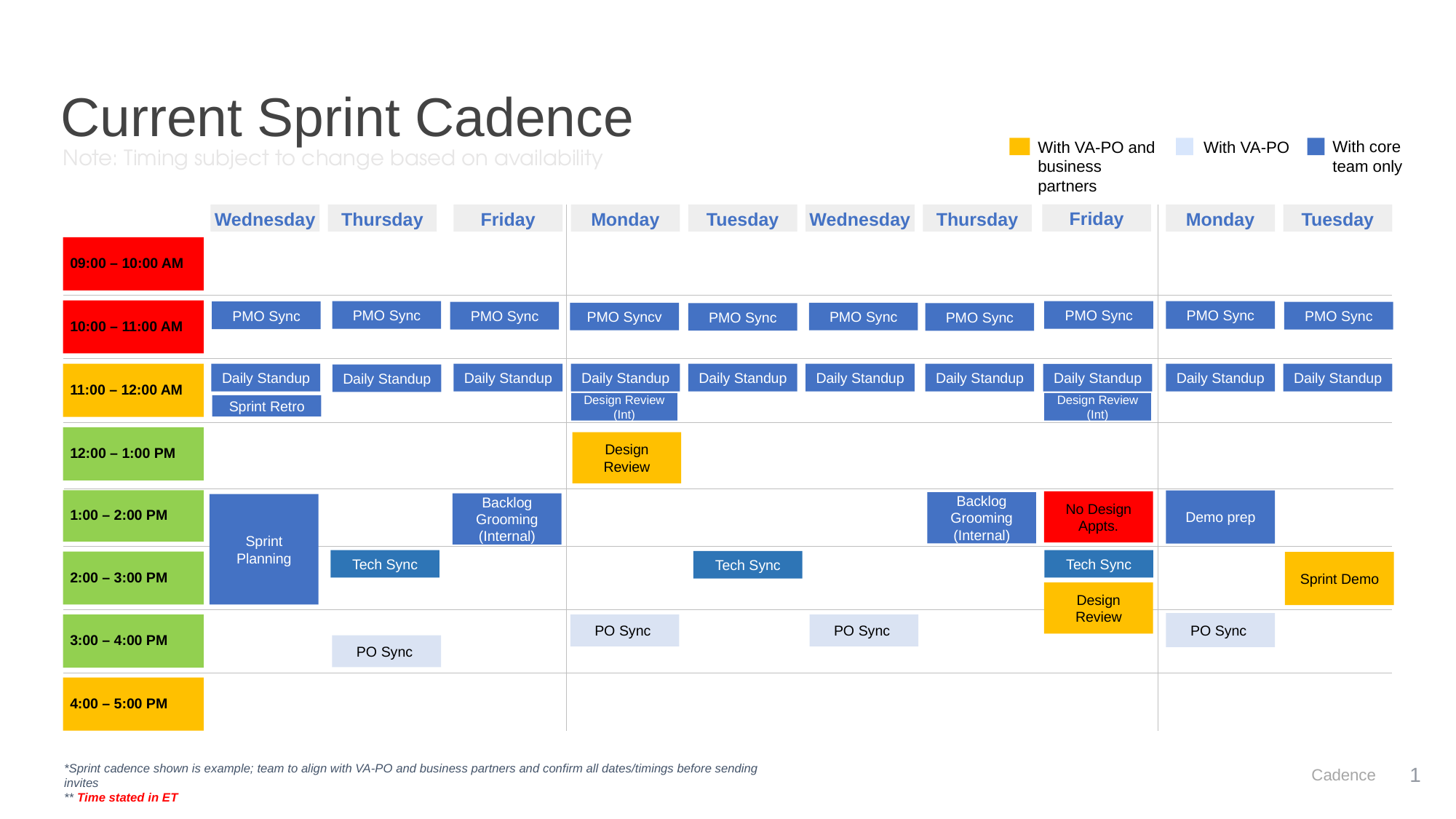

# Current Sprint Cadence
With VA-PO and business partners

With VA-PO

With core team only

Note: Timing subject to change based on availability
Friday
Wednesday
Thursday
Friday
Monday
Tuesday
Wednesday
Thursday
Monday
Tuesday
09:00 – 10:00 AM
10:00 – 11:00 AM
PMO Sync
PMO Sync
PMO Sync
PMO Sync
PMO Sync
PMO Sync
PMO Syncv
PMO Sync
PMO Sync
PMO Sync
11:00 – 12:00 AM
Daily Standup
Daily Standup
Daily Standup
Daily Standup
Daily Standup
Daily Standup
Daily Standup
Daily Standup
Daily Standup
Daily Standup
Design Review (Int)
Design Review (Int)
Sprint Retro
12:00 – 1:00 PM
Design Review
1:00 – 2:00 PM
Demo prep
No Design Appts.
Backlog Grooming (Internal)
Backlog Grooming (Internal)
Sprint Planning
Tech Sync
Tech Sync
Tech Sync
2:00 – 3:00 PM
Sprint Demo
Design Review
PO Sync
3:00 – 4:00 PM
PO Sync
PO Sync
PO Sync
4:00 – 5:00 PM
1
*Sprint cadence shown is example; team to align with VA-PO and business partners and confirm all dates/timings before sending invites
** Time stated in ET
Cadence